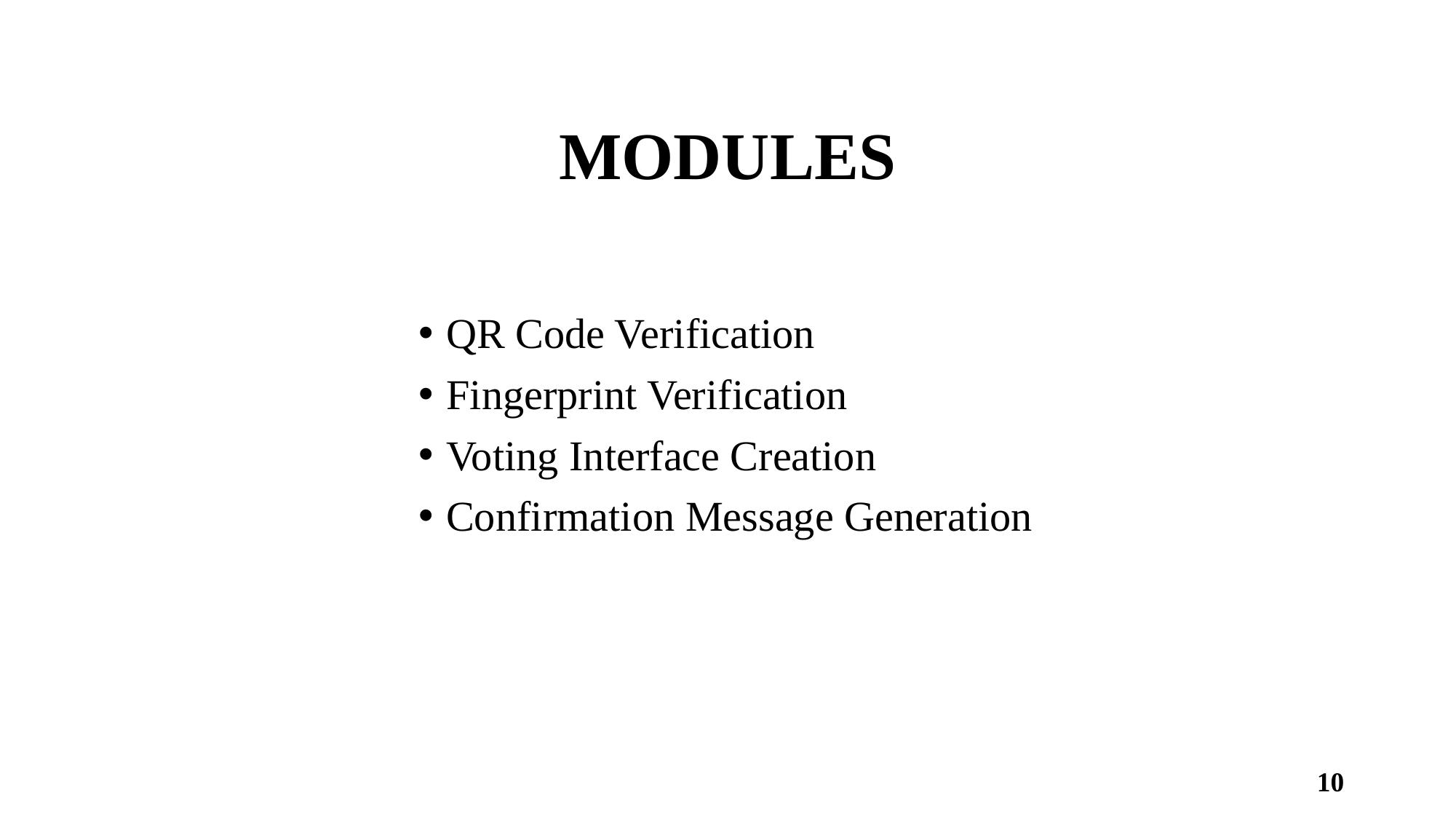

# MODULES
QR Code Verification
Fingerprint Verification
Voting Interface Creation
Confirmation Message Generation
10